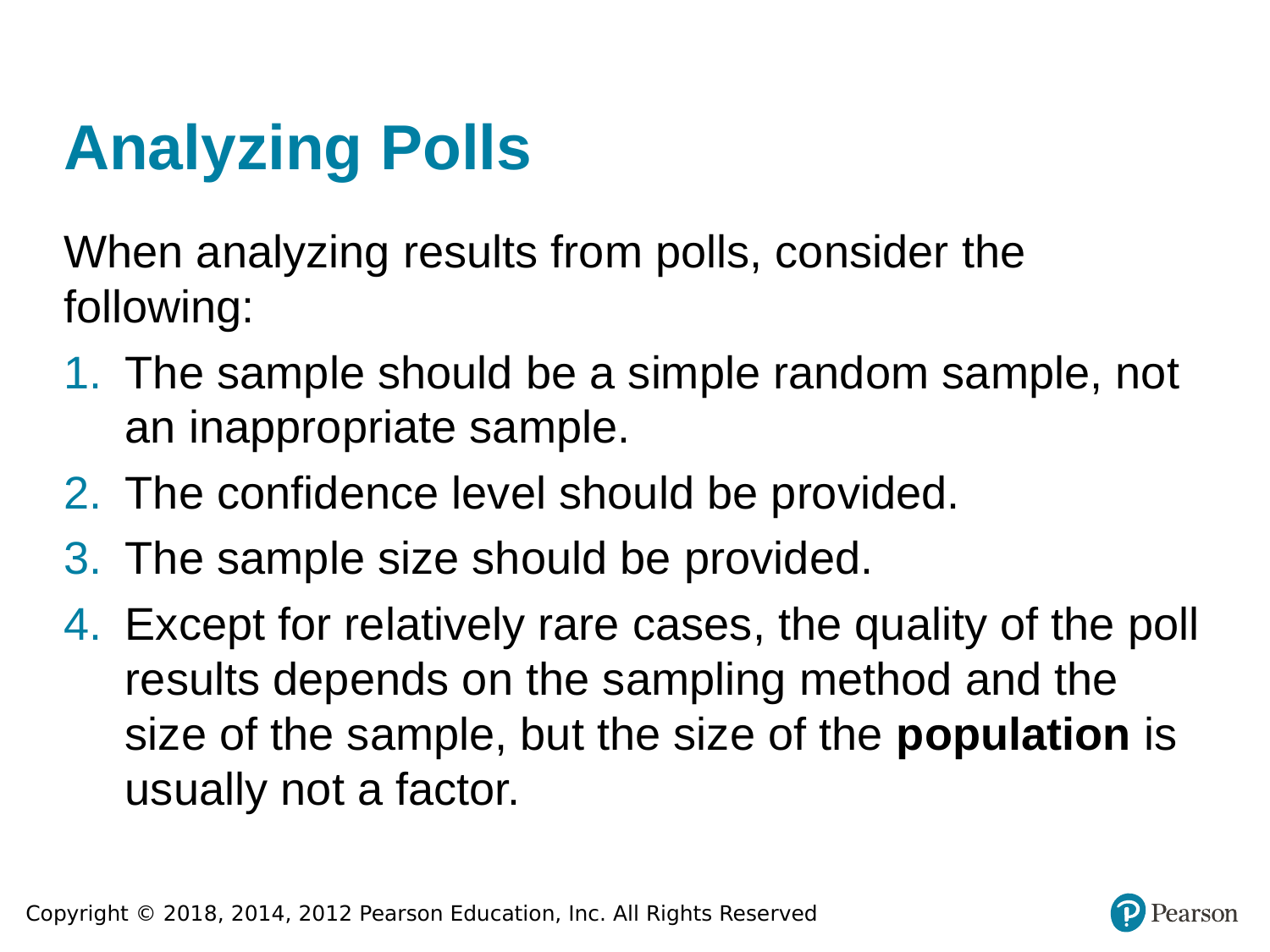

# Analyzing Polls
When analyzing results from polls, consider the following:
The sample should be a simple random sample, not an inappropriate sample.
The confidence level should be provided.
The sample size should be provided.
Except for relatively rare cases, the quality of the poll results depends on the sampling method and the size of the sample, but the size of the population is usually not a factor.